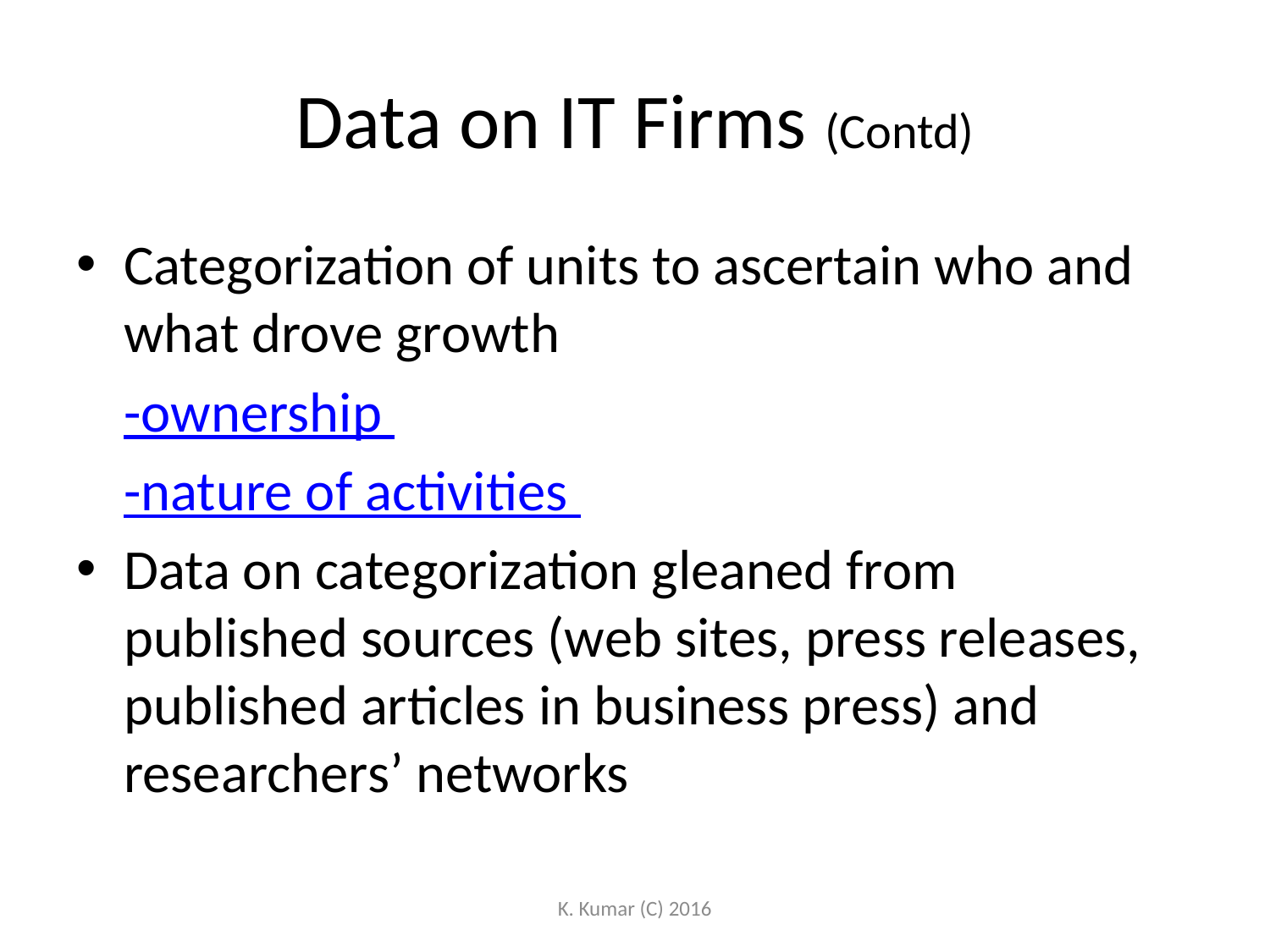

# Data on IT Firms (Contd)
Categorization of units to ascertain who and what drove growth
	-ownership
	-nature of activities
Data on categorization gleaned from published sources (web sites, press releases, published articles in business press) and researchers’ networks
K. Kumar (C) 2016